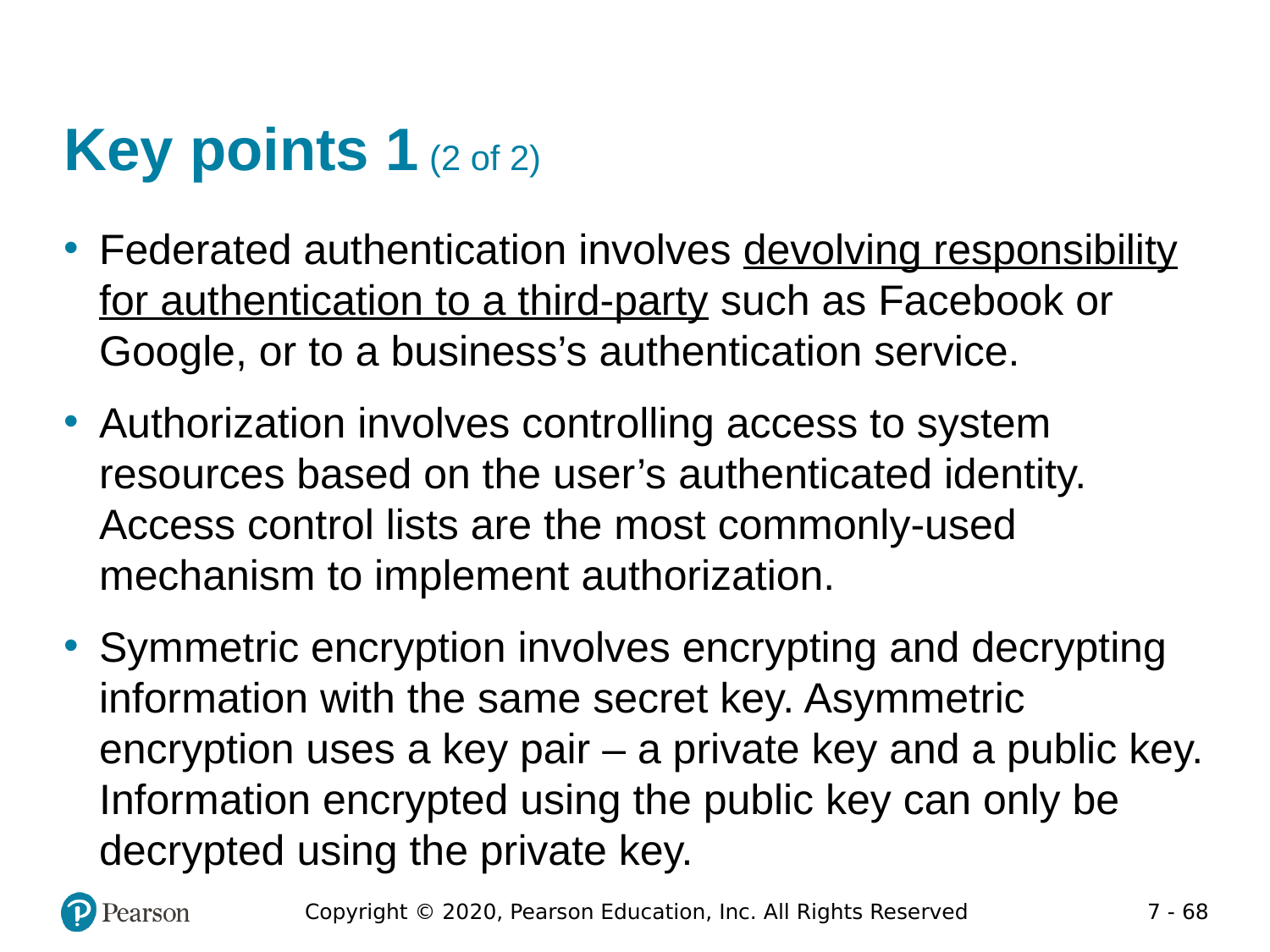

# Key points 1 (2 of 2)
Federated authentication involves devolving responsibility for authentication to a third-party such as Facebook or Google, or to a business’s authentication service.
Authorization involves controlling access to system resources based on the user’s authenticated identity. Access control lists are the most commonly-used mechanism to implement authorization.
Symmetric encryption involves encrypting and decrypting information with the same secret key. Asymmetric encryption uses a key pair – a private key and a public key. Information encrypted using the public key can only be decrypted using the private key.